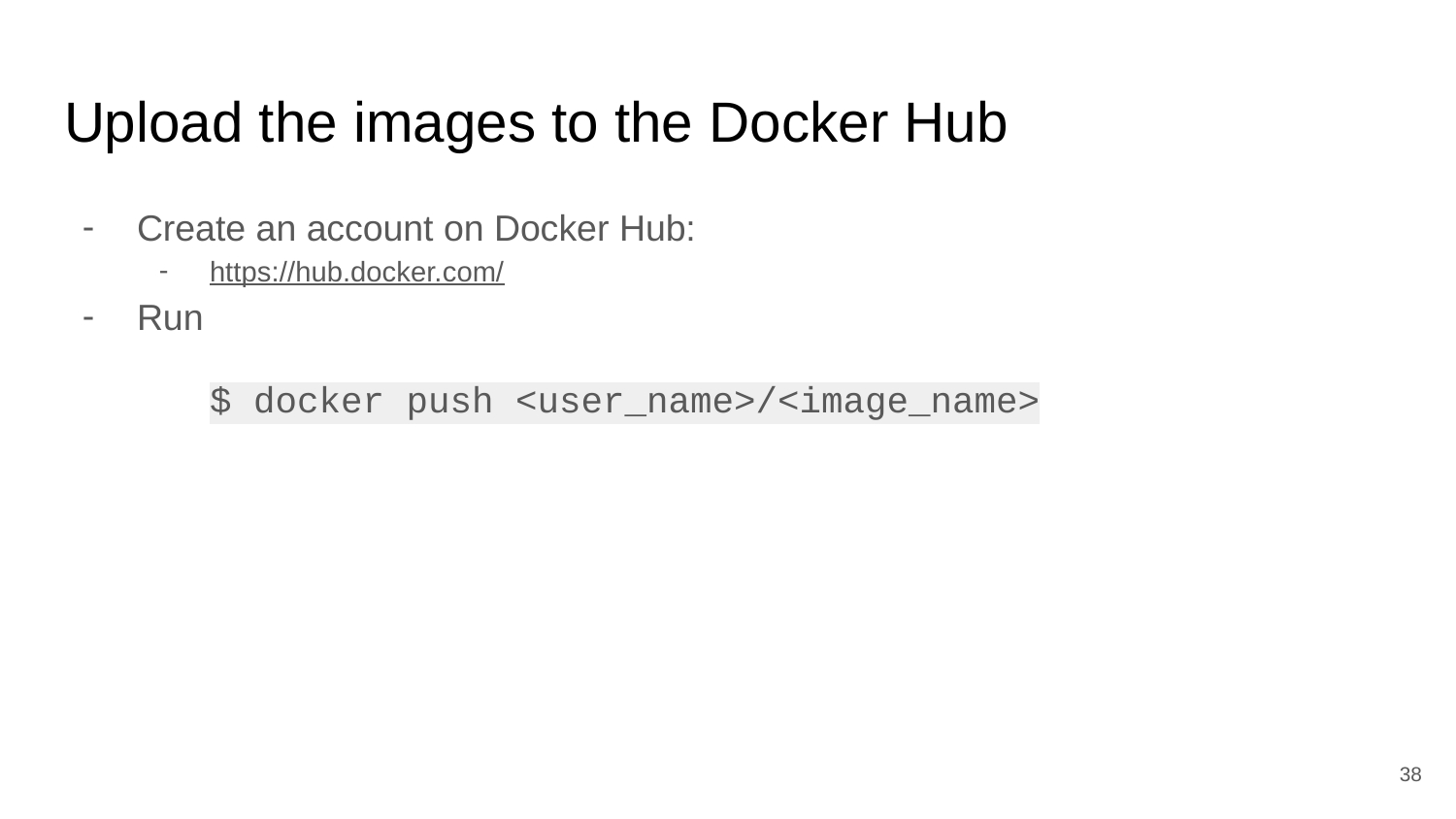

# Upload the images to the Docker Hub
Create an account on Docker Hub:
https://hub.docker.com/
Run
	$ docker push <user_name>/<image_name>
38